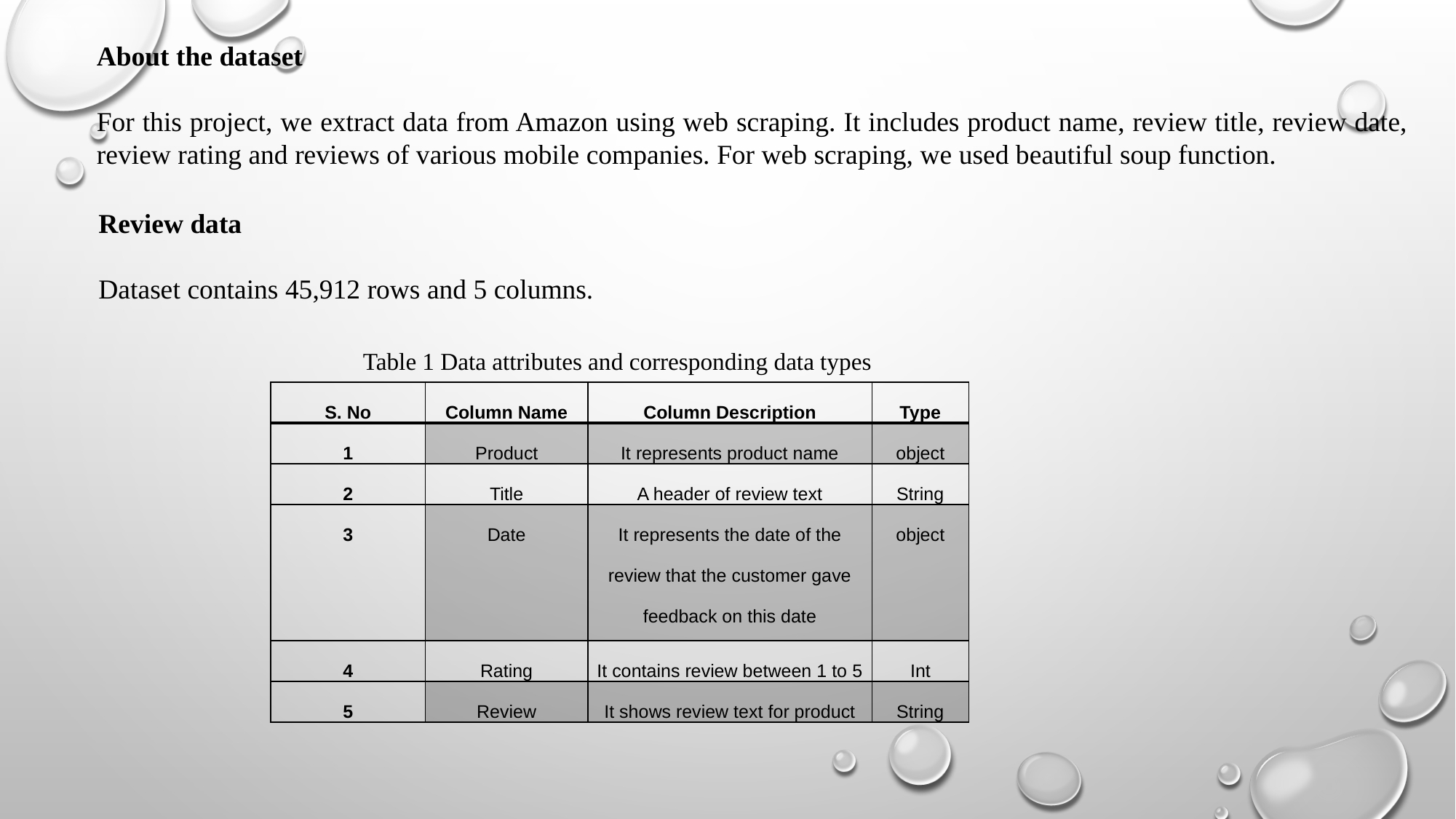

About the dataset

For this project, we extract data from Amazon using web scraping. It includes product name, review title, review date, review rating and reviews of various mobile companies. For web scraping, we used beautiful soup function.

Review data

Dataset contains 45,912 rows and 5 columns.

Table 1 Data attributes and corresponding data types
| S. No | Column Name | Column Description | Type |
| --- | --- | --- | --- |
| 1 | Product | It represents product name | object |
| 2 | Title | A header of review text | String |
| 3 | Date | It represents the date of the review that the customer gave feedback on this date | object |
| 4 | Rating | It contains review between 1 to 5 | Int |
| 5 | Review | It shows review text for product | String |